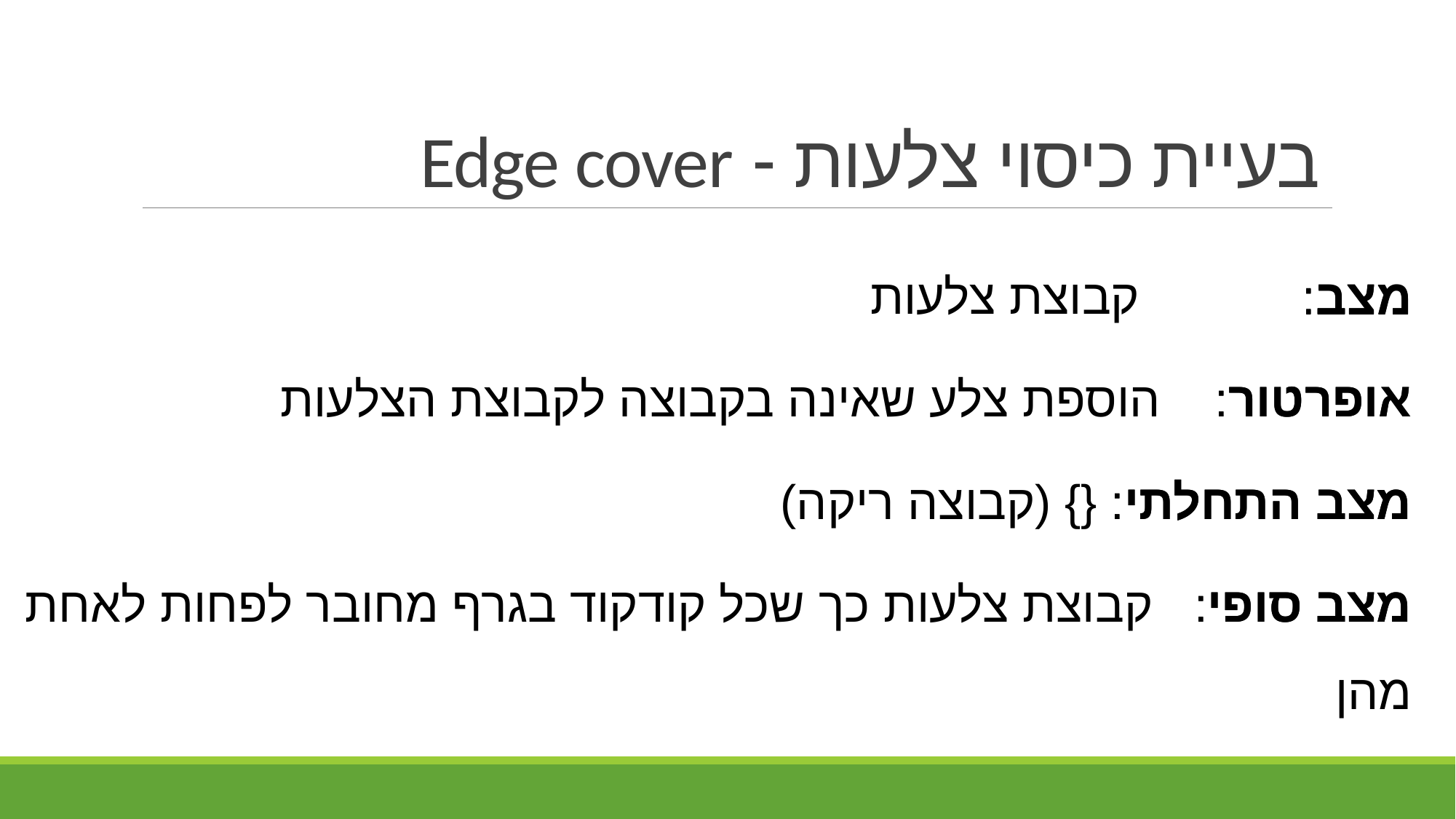

# בעיית כיסוי צלעות - Edge cover
מצב:		    קבוצת צלעות
אופרטור:	    הוספת צלע שאינה בקבוצה לקבוצת הצלעות
מצב התחלתי: {} (קבוצה ריקה)
מצב סופי:	   קבוצת צלעות כך שכל קודקוד בגרף מחובר לפחות לאחת מהן
מצב:
אופרטור:
מצב התחלתי:
מצב סופי: